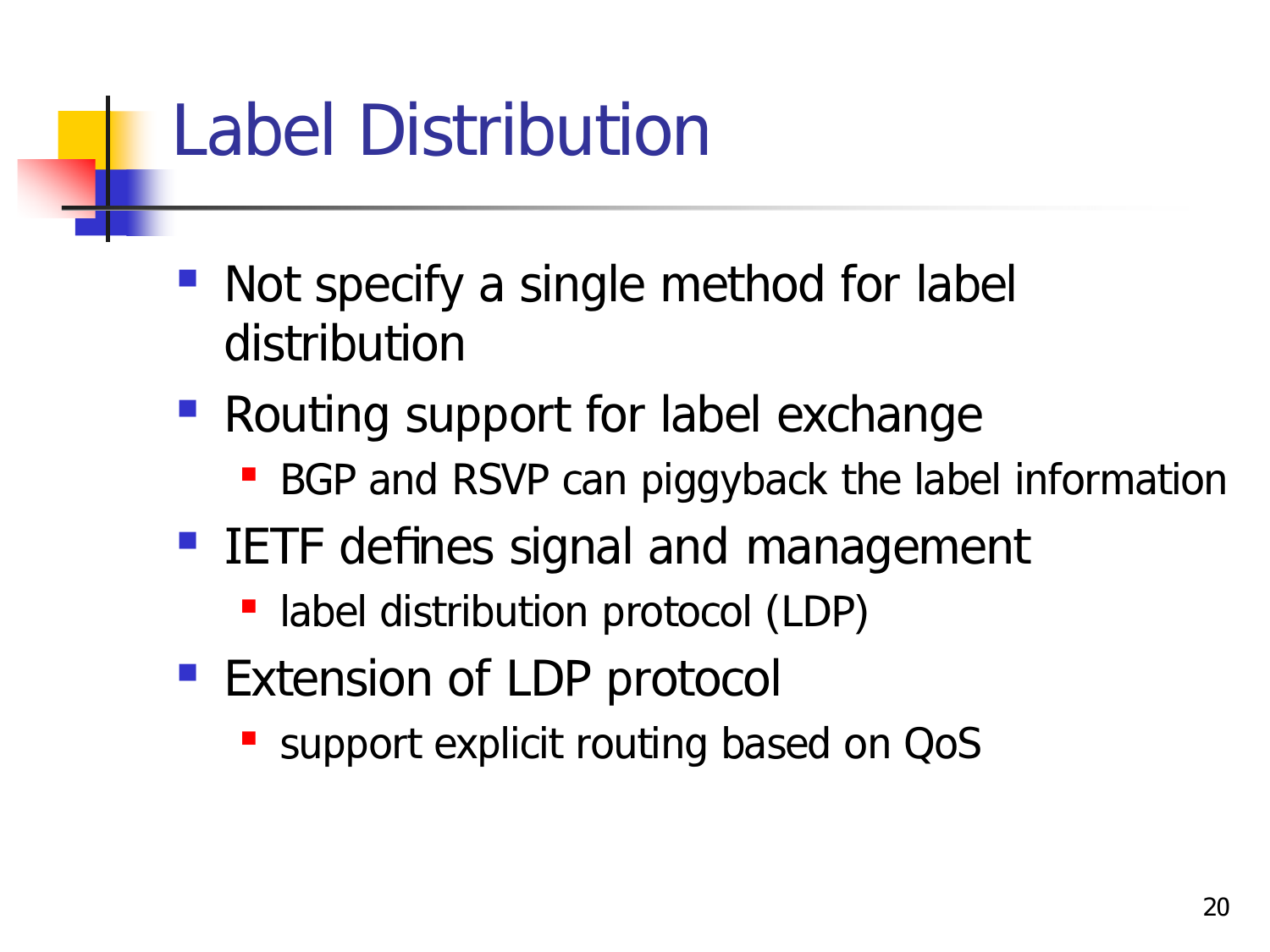

# Label Distribution
Not specify a single method for label
distribution
Routing support for label exchange
BGP and RSVP can piggyback the label information
IETF defines signal and management
label distribution protocol (LDP)
Extension of LDP protocol
support explicit routing based on QoS
20